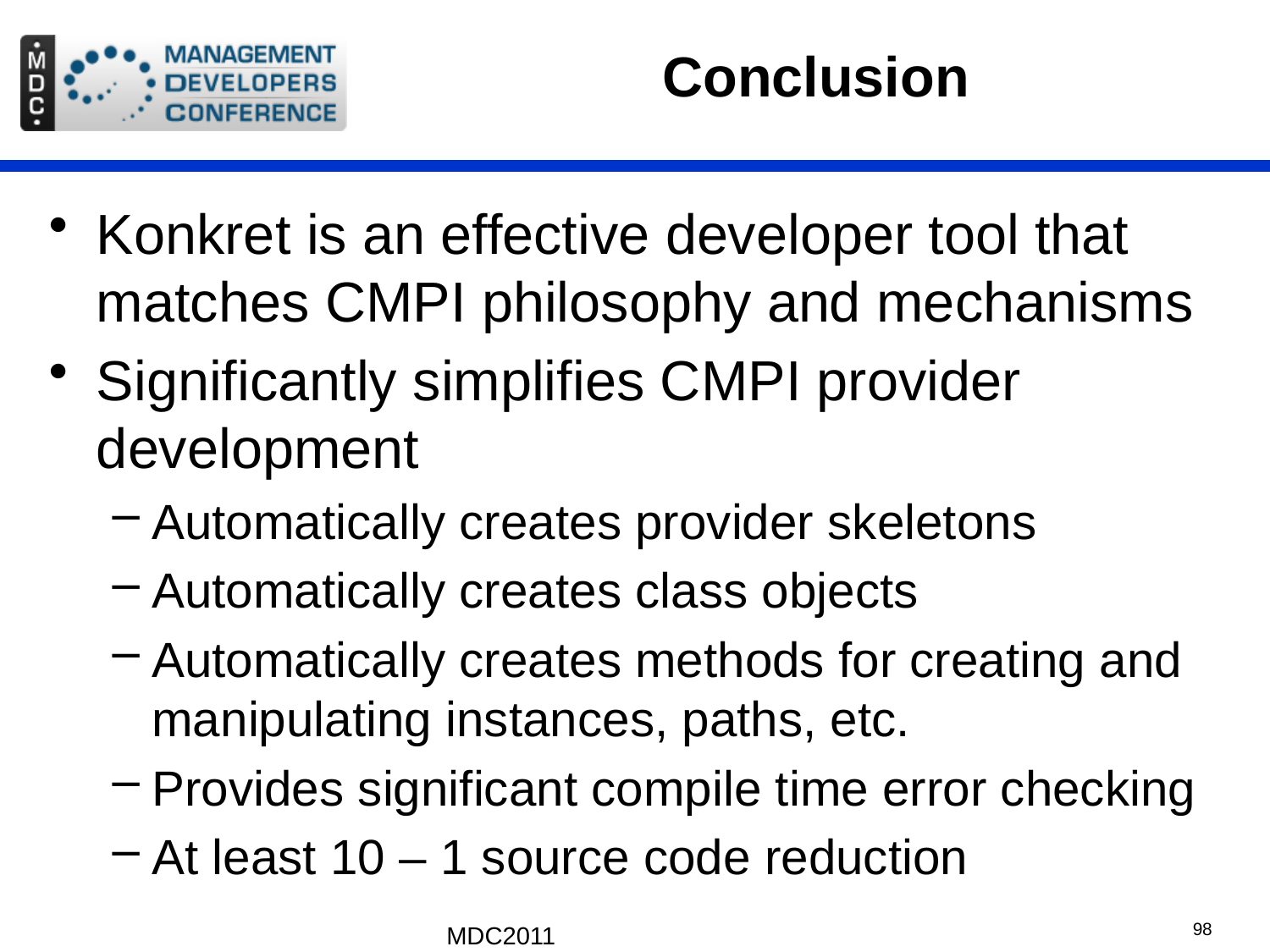

# Conclusion
Konkret is an effective developer tool that matches CMPI philosophy and mechanisms
Significantly simplifies CMPI provider development
Automatically creates provider skeletons
Automatically creates class objects
Automatically creates methods for creating and manipulating instances, paths, etc.
Provides significant compile time error checking
At least 10 – 1 source code reduction
MDC2011
98